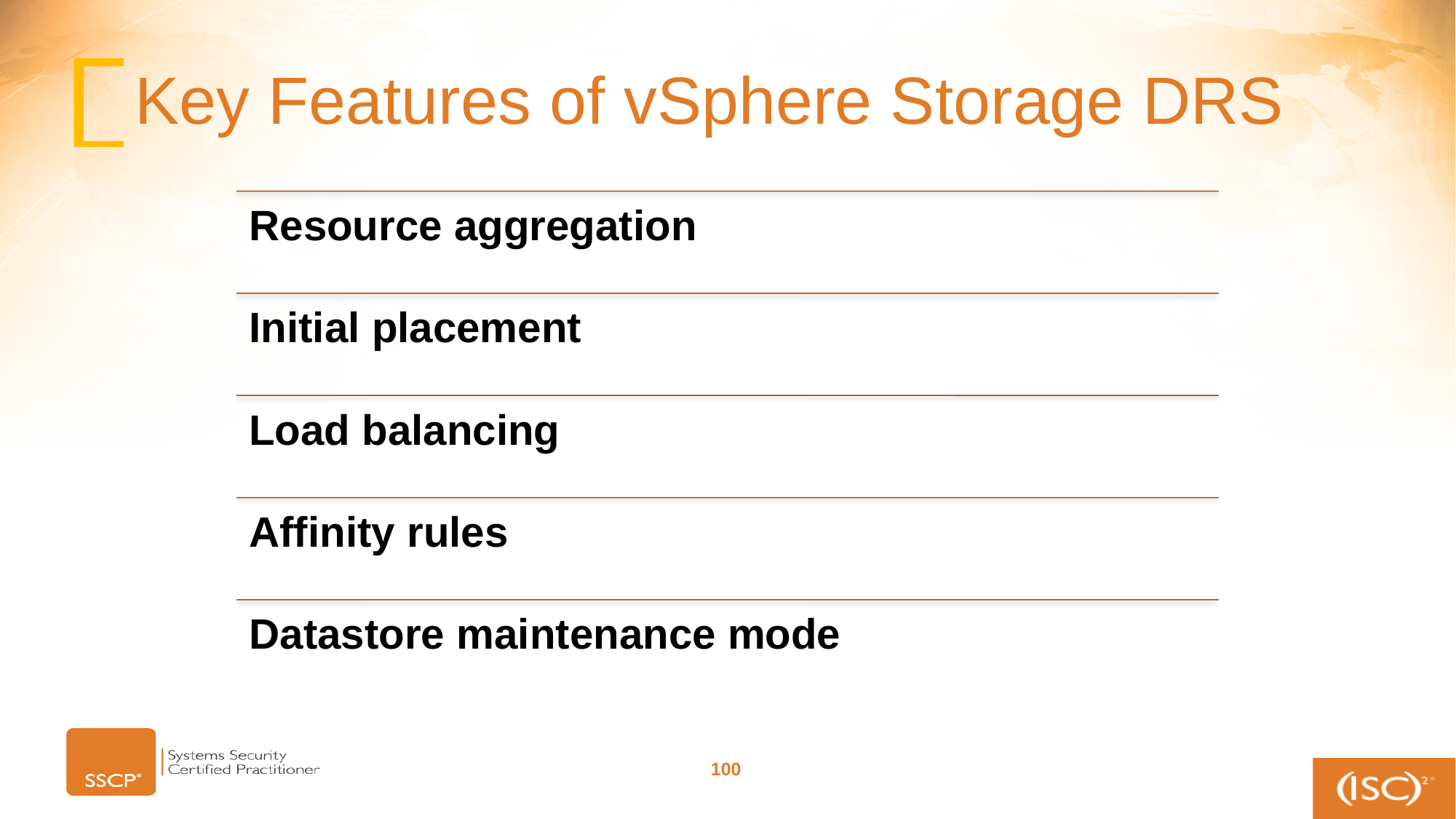

# Key Features of vSphere Storage DRS
Resource aggregation
Initial placement
Load balancing
Affinity rules
Datastore maintenance mode